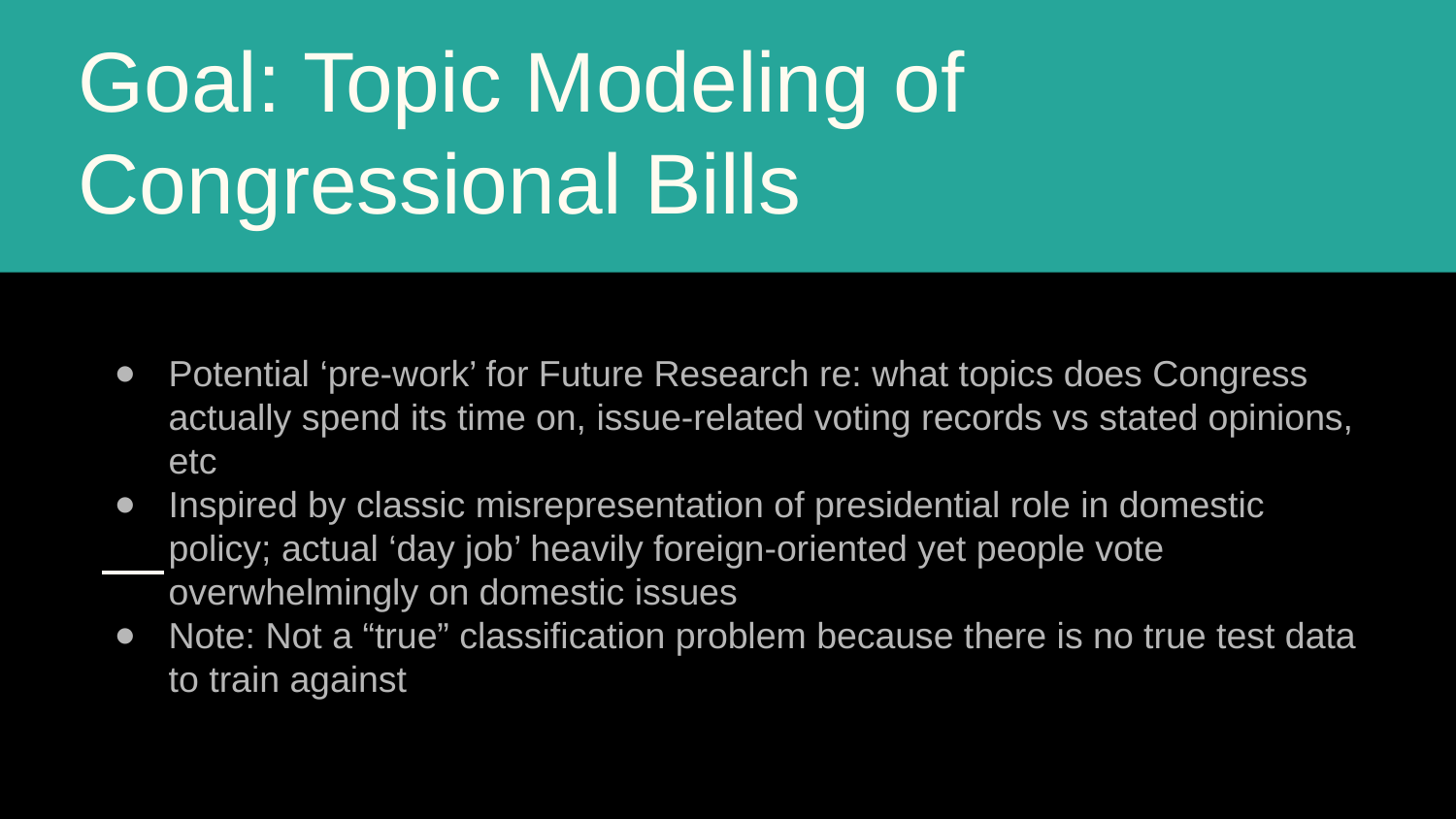

# Goal: Topic Modeling of Congressional Bills
Potential ‘pre-work’ for Future Research re: what topics does Congress actually spend its time on, issue-related voting records vs stated opinions, etc
Inspired by classic misrepresentation of presidential role in domestic policy; actual ‘day job’ heavily foreign-oriented yet people vote overwhelmingly on domestic issues
Note: Not a “true” classification problem because there is no true test data to train against